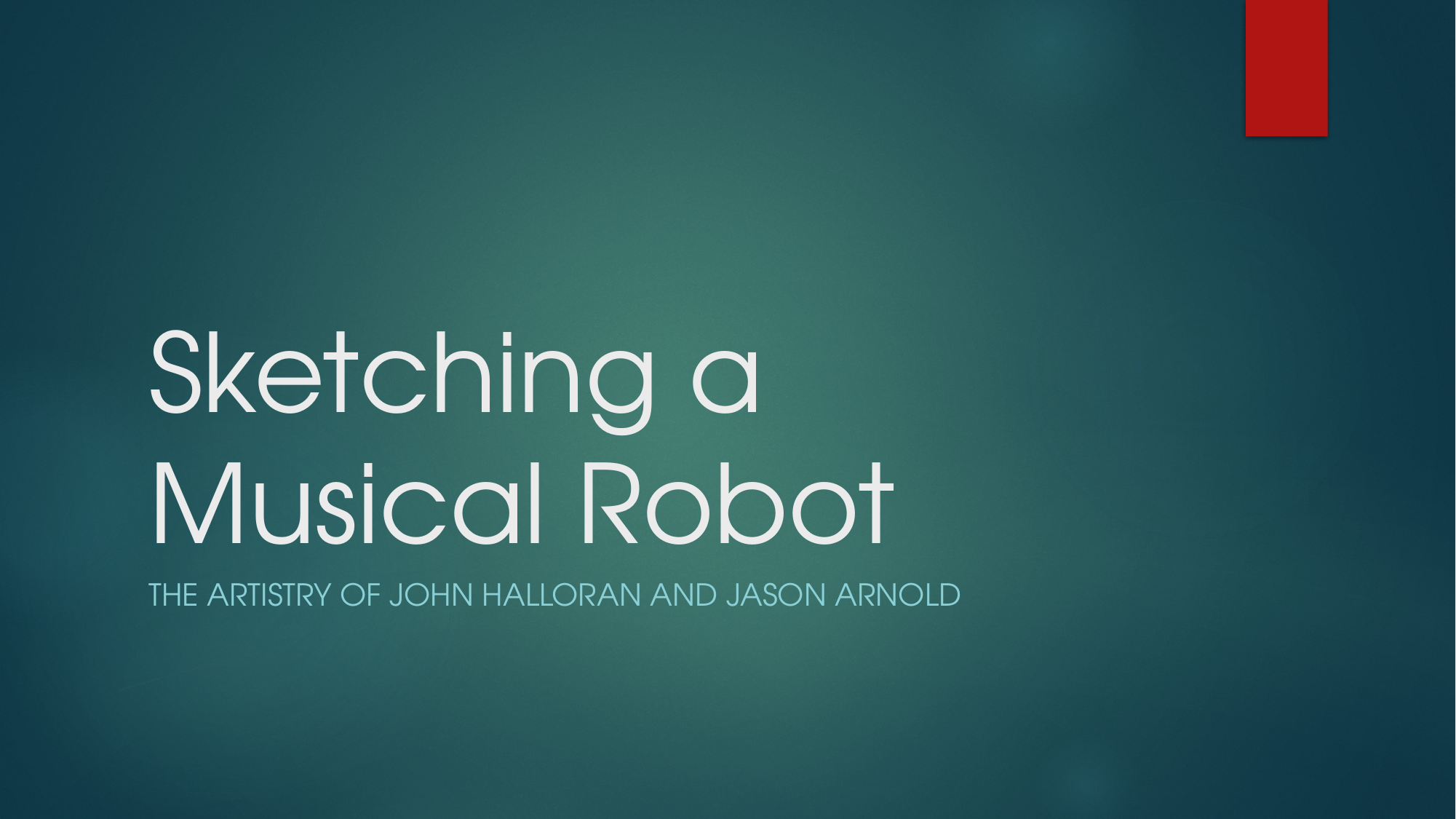

# Sketching a Musical Robot
The Artistry of John Halloran and Jason arnold